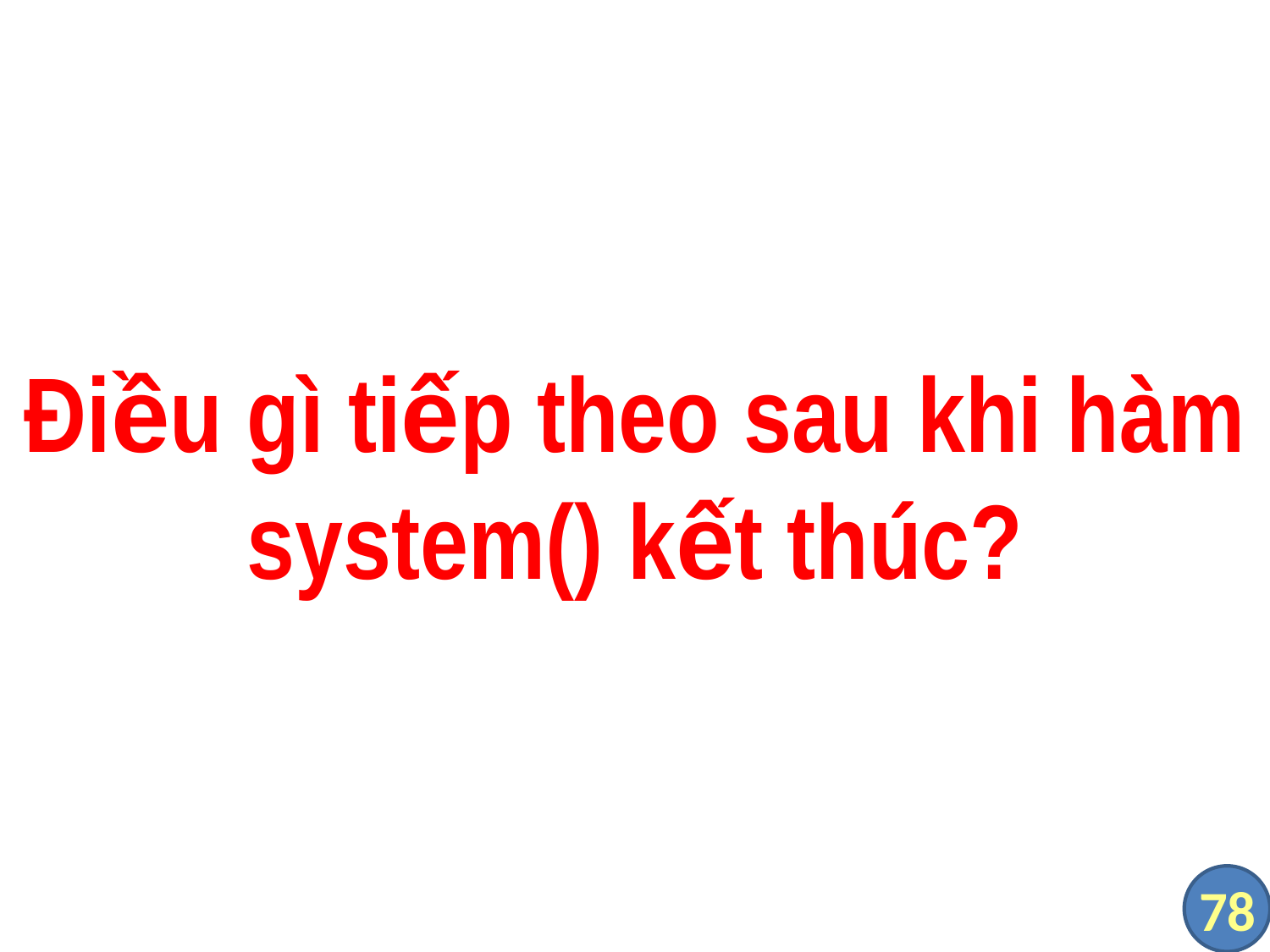

# Điều gì tiếp theo sau khi hàm system() kết thúc?
78